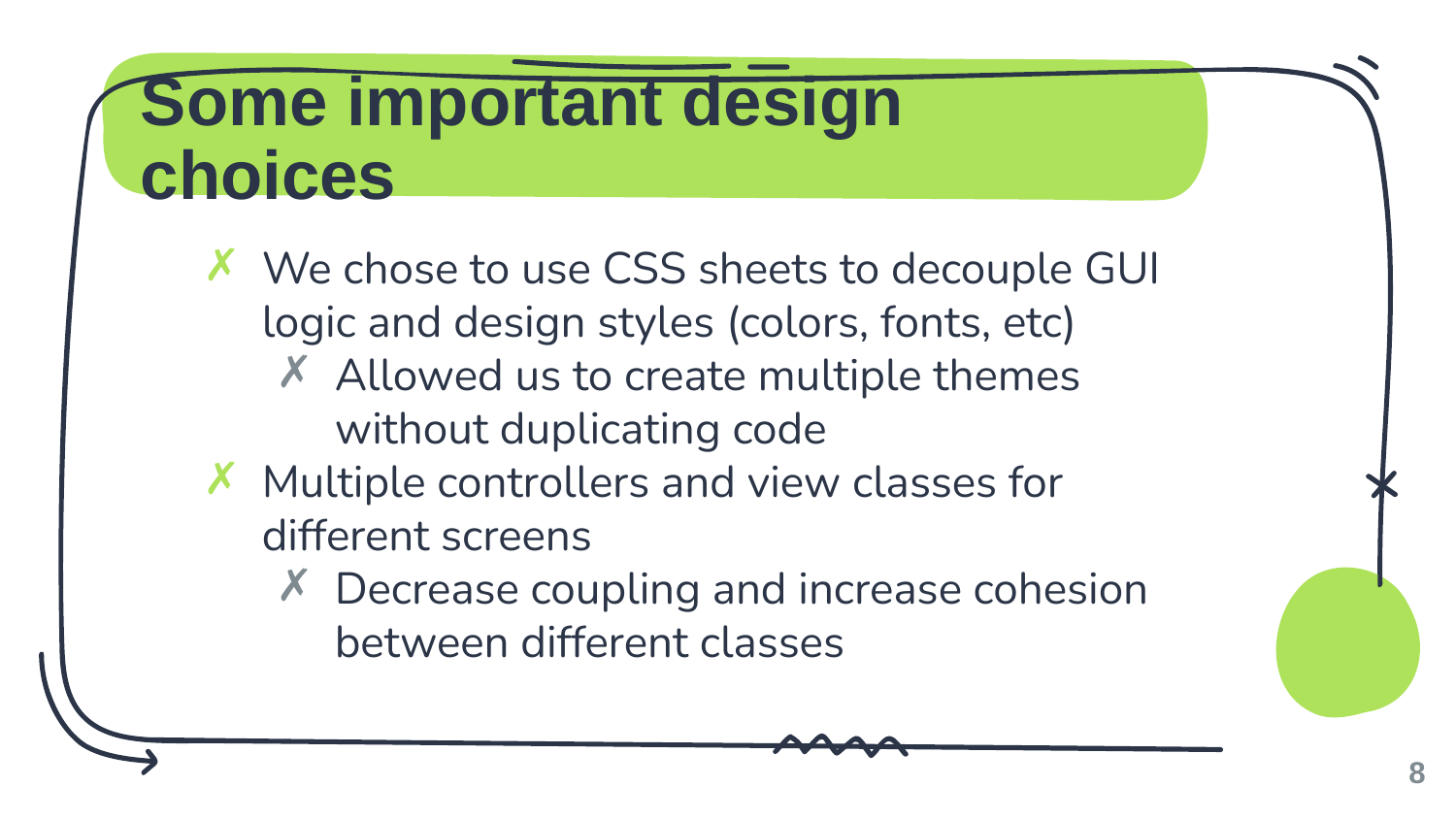

# Some important design choices
We chose to use CSS sheets to decouple GUI logic and design styles (colors, fonts, etc)
Allowed us to create multiple themes without duplicating code
Multiple controllers and view classes for different screens
Decrease coupling and increase cohesion between different classes
8